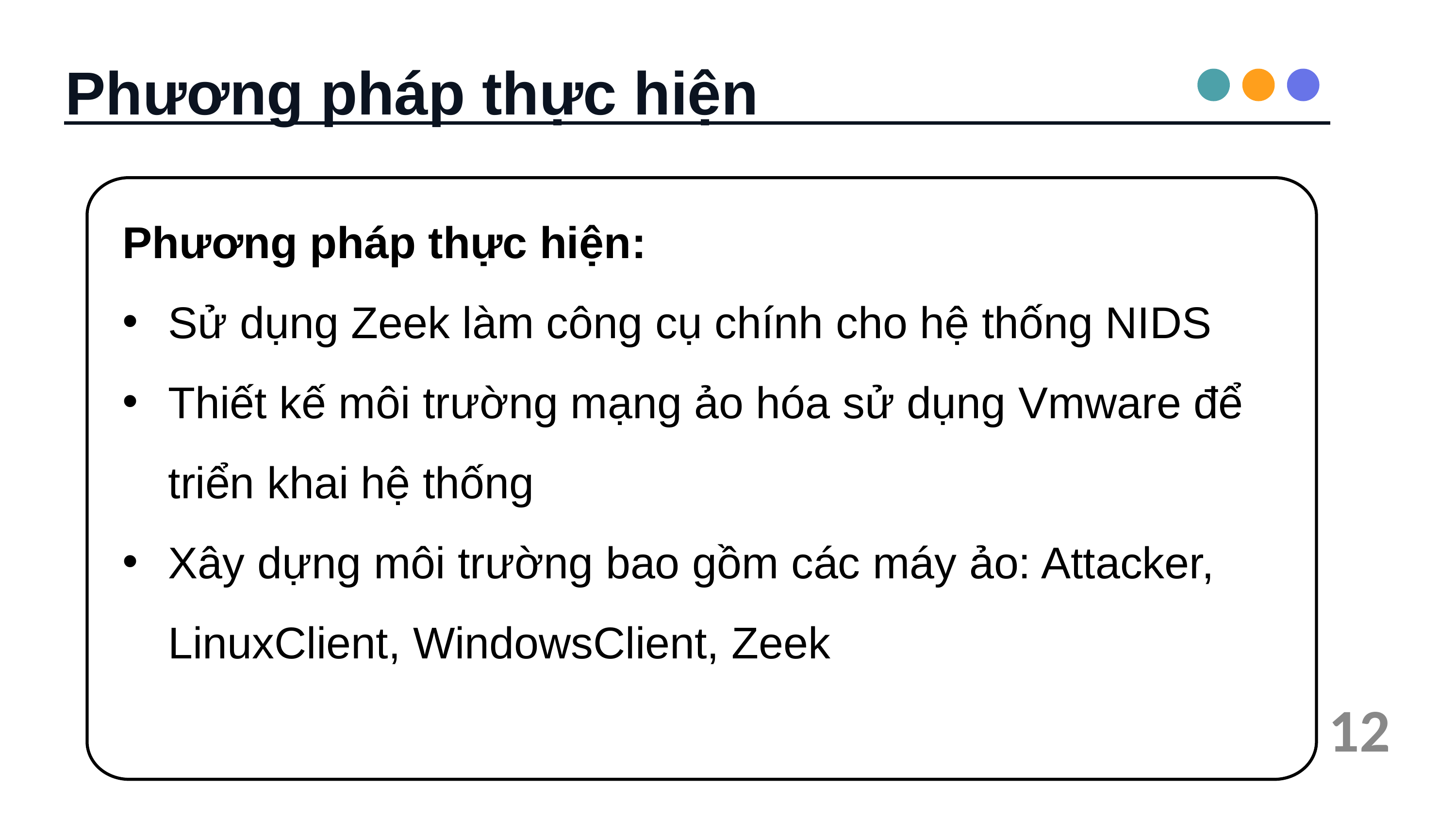

Phương pháp thực hiện

Phương pháp thực hiện:
Sử dụng Zeek làm công cụ chính cho hệ thống NIDS
Thiết kế môi trường mạng ảo hóa sử dụng Vmware để triển khai hệ thống
Xây dựng môi trường bao gồm các máy ảo: Attacker, LinuxClient, WindowsClient, Zeek
12